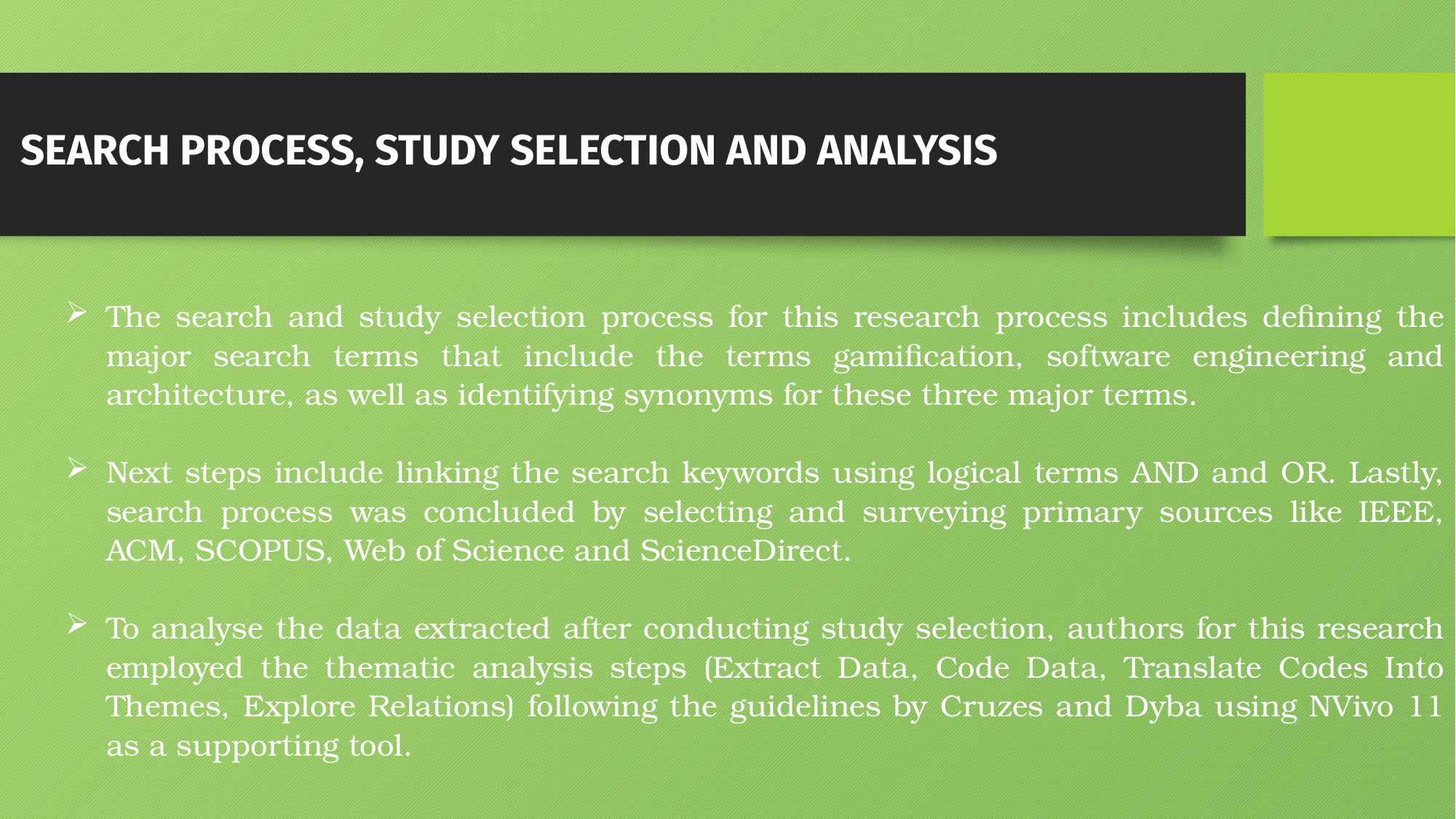

SEARCH PROCESS, STUDY SELECTION AND ANALYSIS
The search and study selection process for this research process includes defining the major search terms that include the terms gamification, software engineering and architecture, as well as identifying synonyms for these three major terms.

Next steps include linking the search keywords using logical terms AND and OR. Lastly, search process was concluded by selecting and surveying primary sources like IEEE, ACM, SCOPUS, Web of Science and ScienceDirect.

To analyse the data extracted after conducting study selection, authors for this research employed the thematic analysis steps (Extract Data, Code Data, Translate Codes Into Themes, Explore Relations) following the guidelines by Cruzes and Dyba using NVivo 11 as a supporting tool.